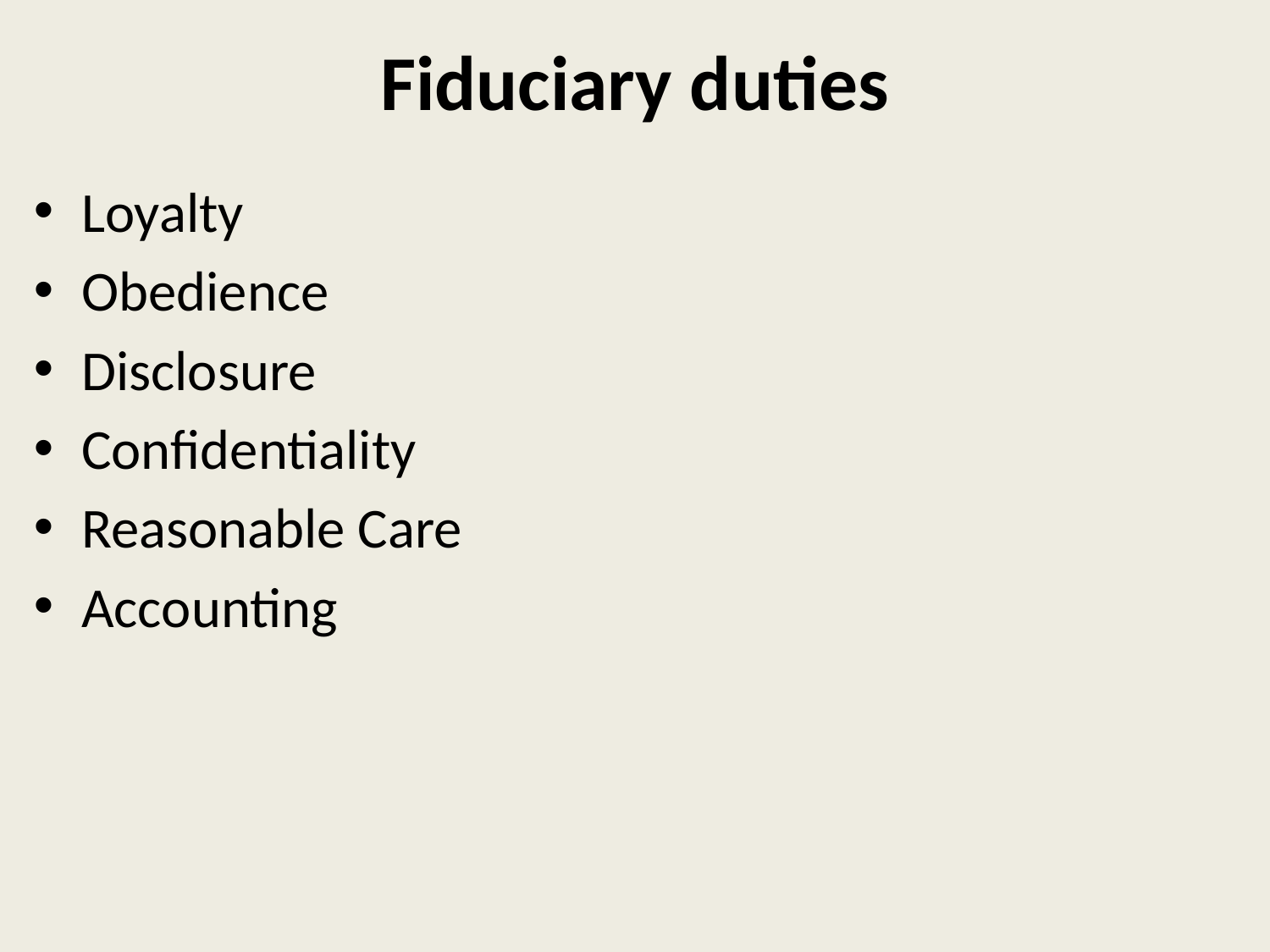

# Fiduciary duties
Loyalty
Obedience
Disclosure
Confidentiality
Reasonable Care
Accounting